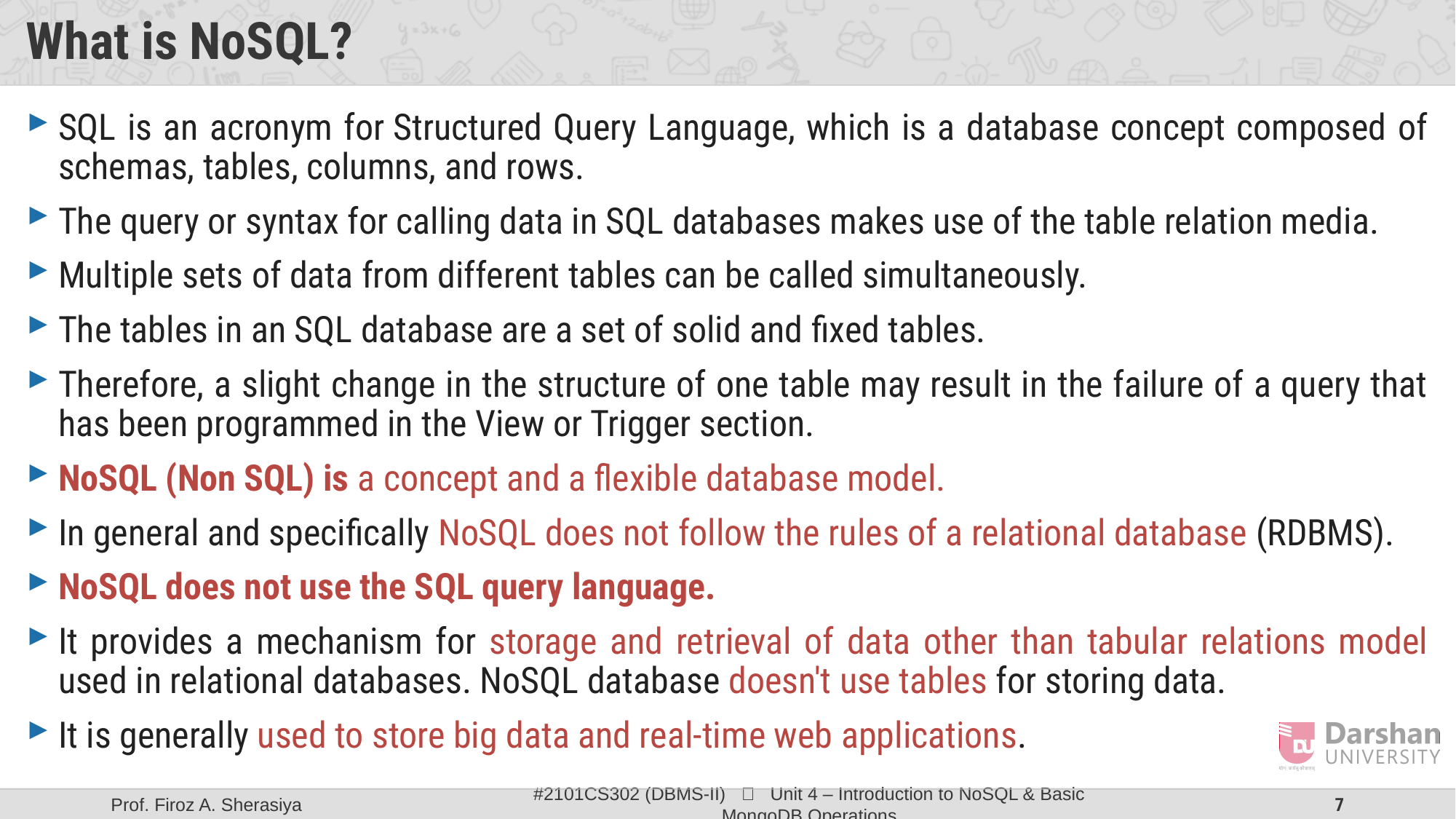

# What is NoSQL?
SQL is an acronym for Structured Query Language, which is a database concept composed of schemas, tables, columns, and rows.
The query or syntax for calling data in SQL databases makes use of the table relation media.
Multiple sets of data from different tables can be called simultaneously.
The tables in an SQL database are a set of solid and fixed tables.
Therefore, a slight change in the structure of one table may result in the failure of a query that has been programmed in the View or Trigger section.
NoSQL (Non SQL) is a concept and a flexible database model.
In general and specifically NoSQL does not follow the rules of a relational database (RDBMS).
NoSQL does not use the SQL query language.
It provides a mechanism for storage and retrieval of data other than tabular relations model used in relational databases. NoSQL database doesn't use tables for storing data.
It is generally used to store big data and real-time web applications.